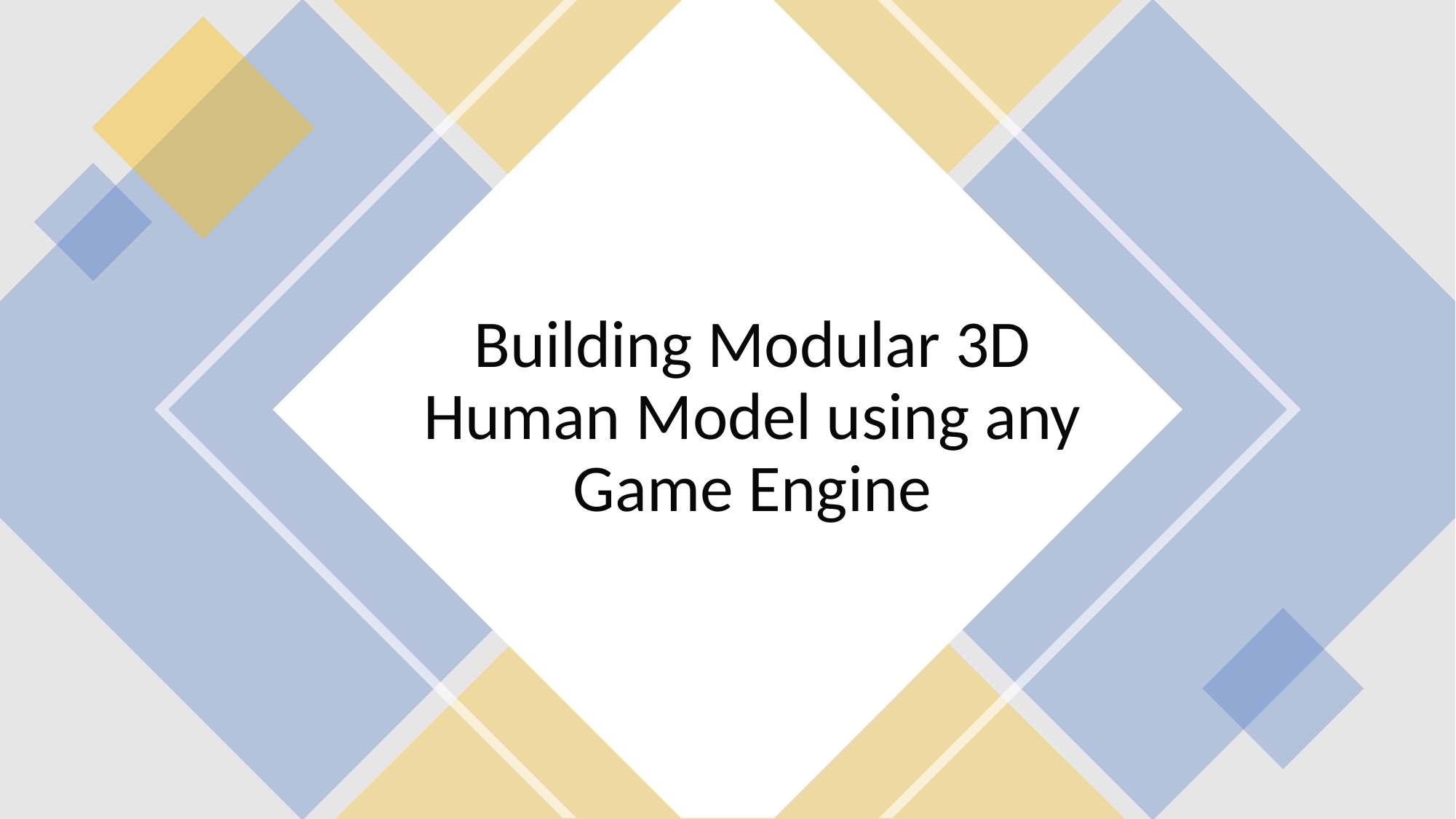

# Building Modular 3D Human Model using any Game Engine